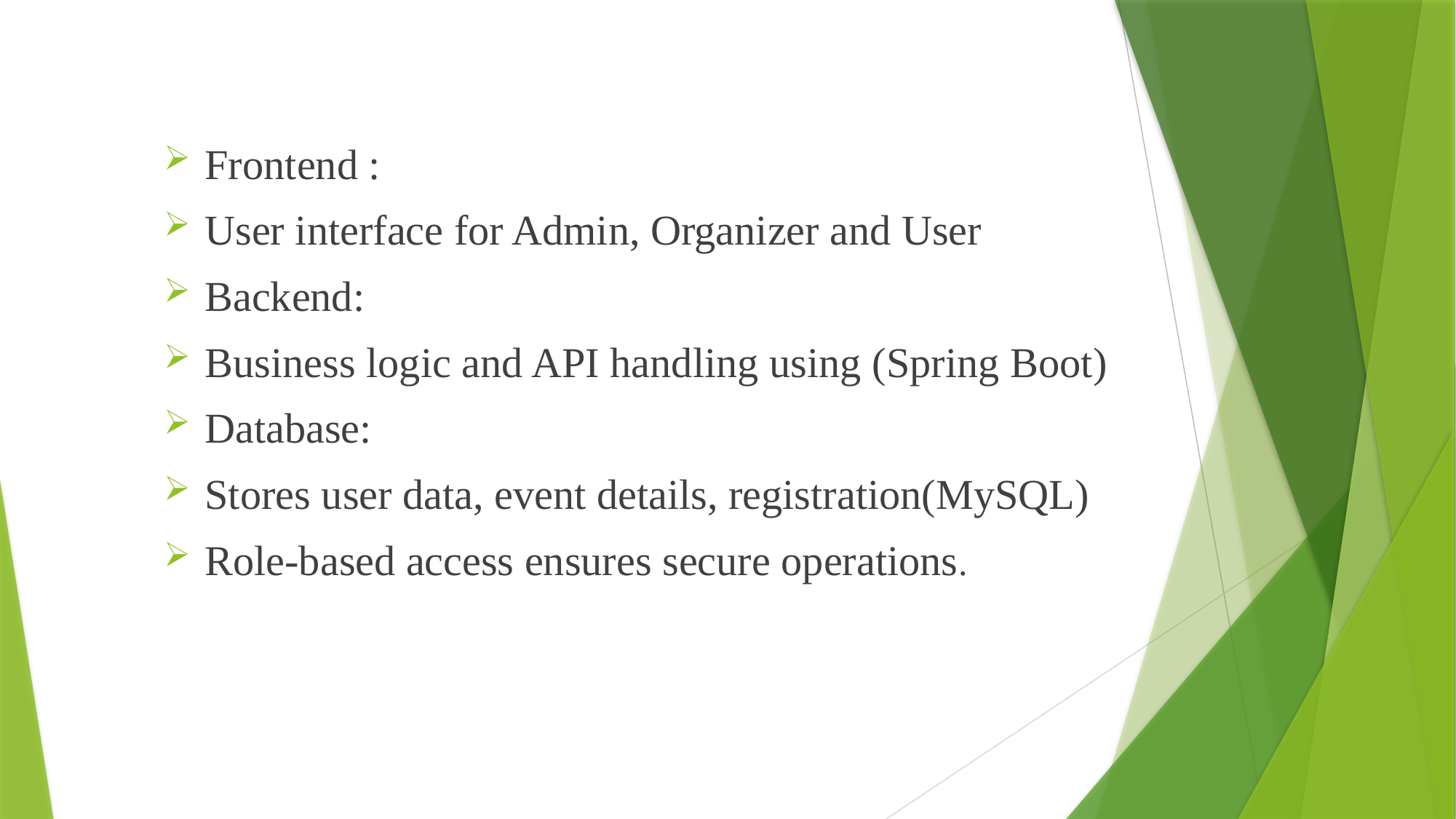

Frontend :
User interface for Admin, Organizer and User
Backend:
Business logic and API handling using (Spring Boot)
Database:
Stores user data, event details, registration(MySQL)
Role-based access ensures secure operations.